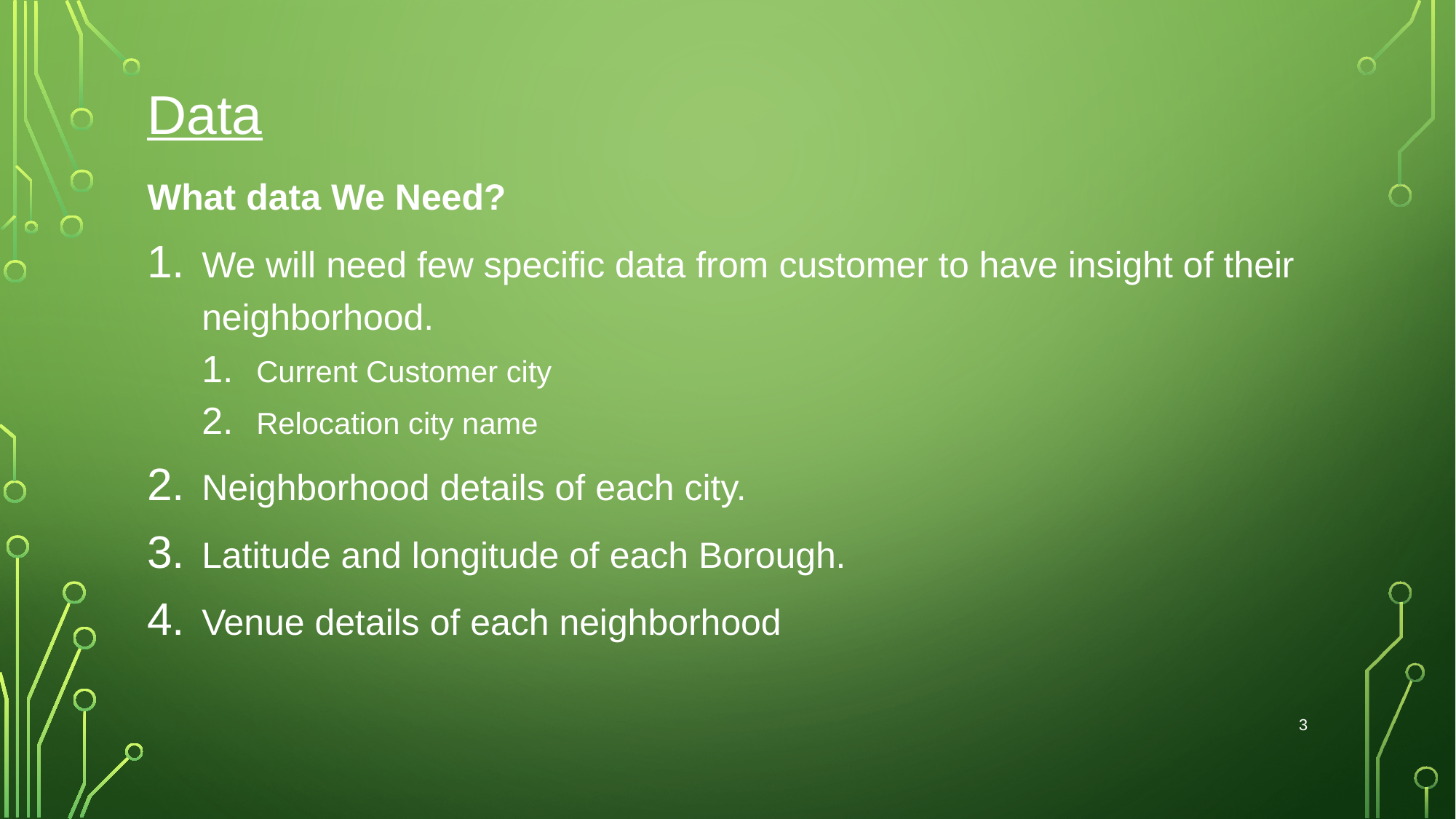

# Data
What data We Need?
We will need few specific data from customer to have insight of their neighborhood.
Current Customer city
Relocation city name
Neighborhood details of each city.
Latitude and longitude of each Borough.
Venue details of each neighborhood

3